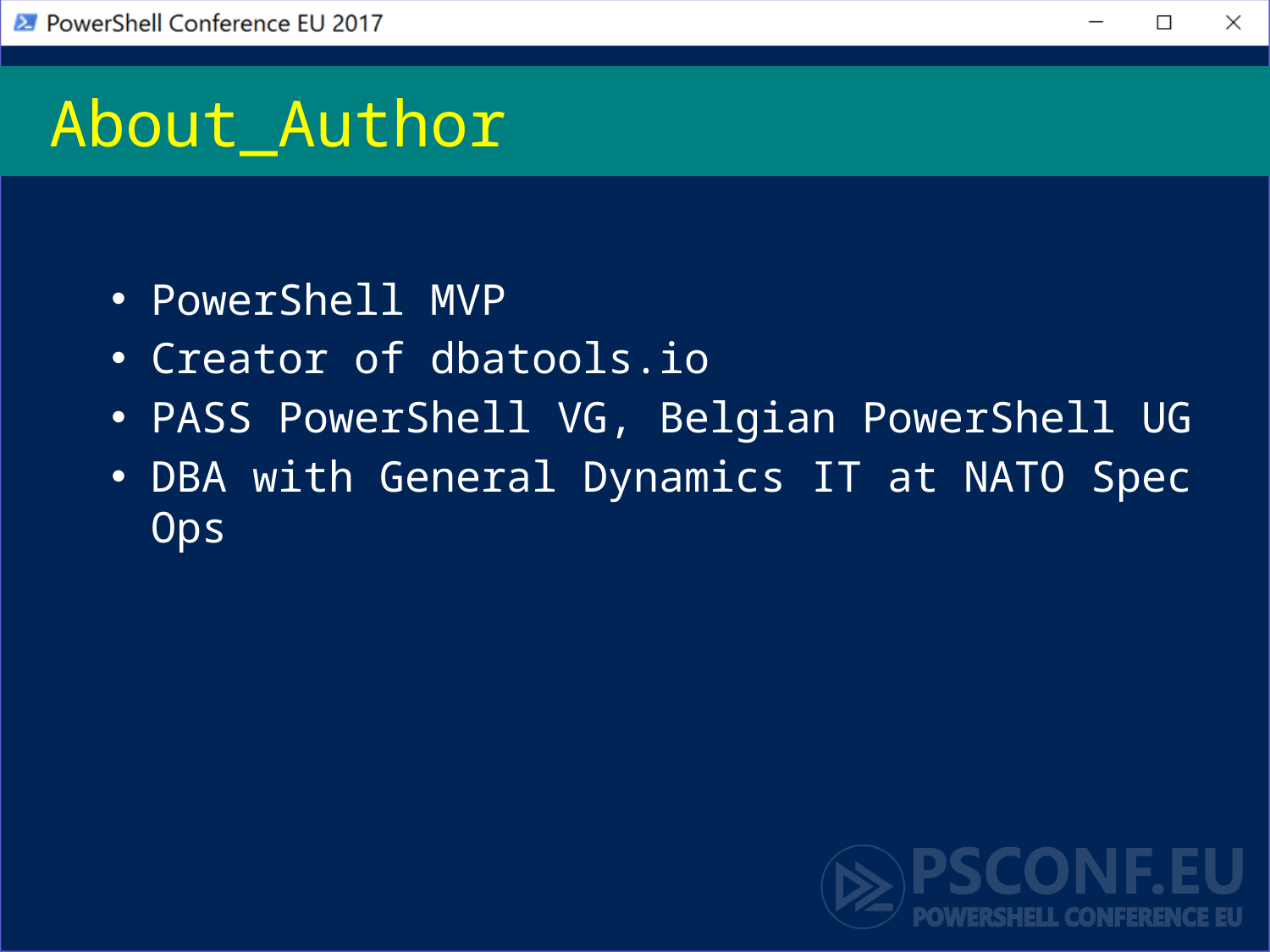

# About_Author
PowerShell MVP
Creator of dbatools.io
PASS PowerShell VG, Belgian PowerShell UG
DBA with General Dynamics IT at NATO Spec Ops